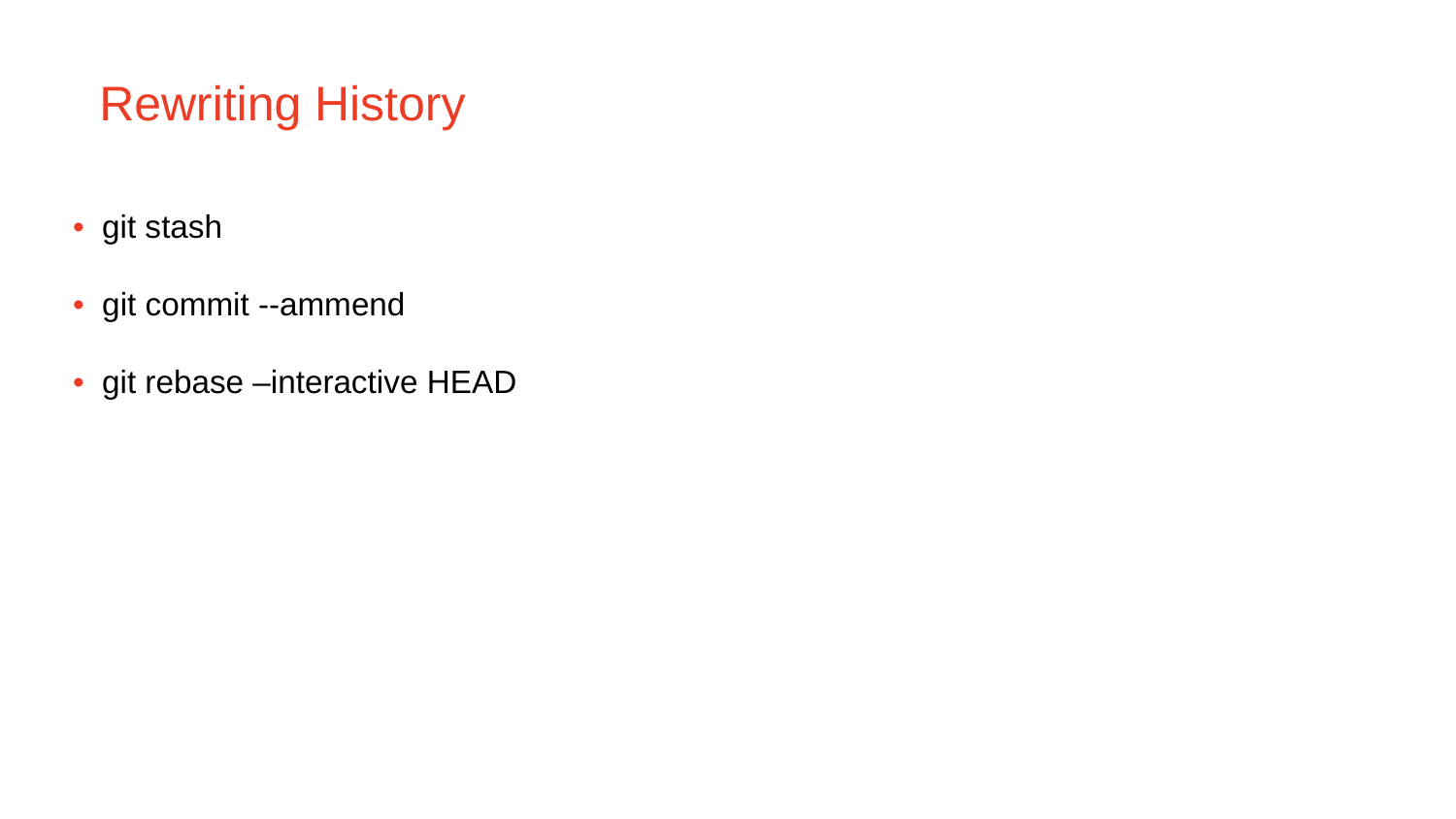

Rewriting History
•  git stash

•  git commit --ammend

•  git rebase –interactive HEAD